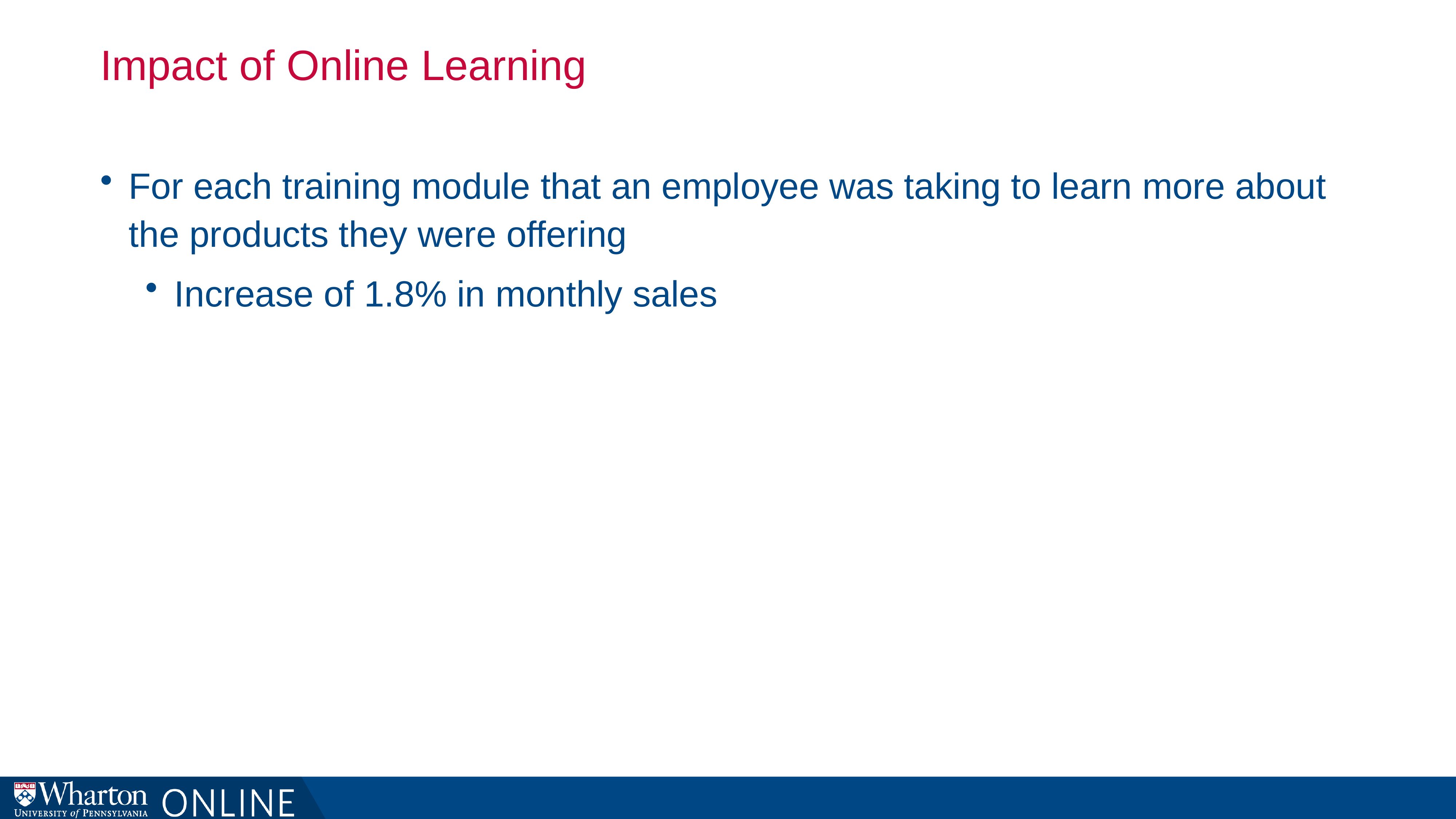

# Impact of Online Learning
For each training module that an employee was taking to learn more about the products they were offering
Increase of 1.8% in monthly sales